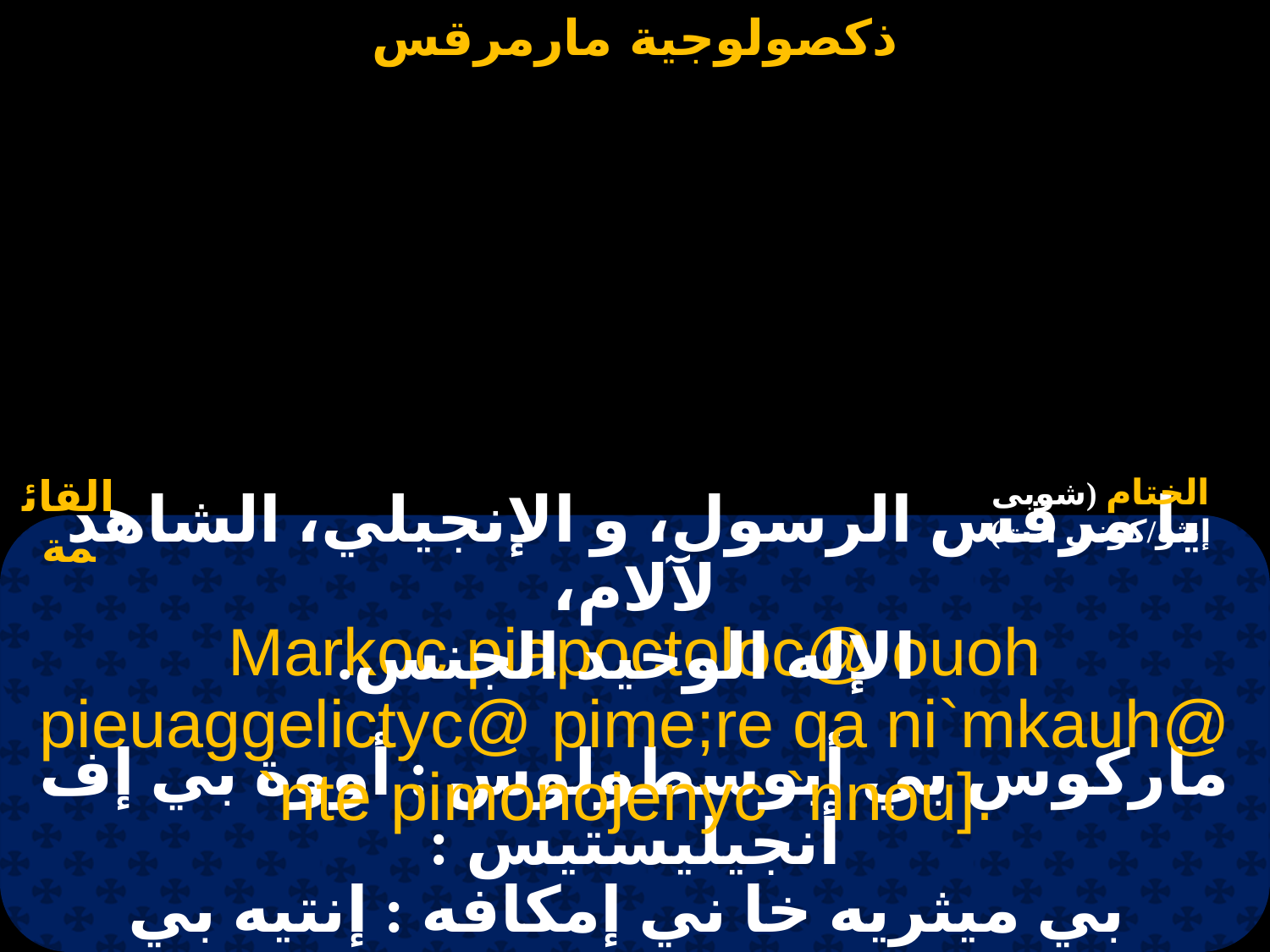

# مارمرقس
القائمة
الختام (شوبى إنثو/كونى انت)
يا مرقس الرسول، و الإنجيلي، الشاهد لآلام،
 الإله الوحيد الجنس.
Markoc piapoctoloc@ ouoh pieuaggelictyc@ pime;re qa ni`mkauh@ `nte pimonojenyc `nnou].
ماركوس بي أبوسطولوس : أووة بي إف أنجيليستيس :
 بي ميثريه خا ني إمكافه : إنتيه بي مونوجينيس إن نووتي